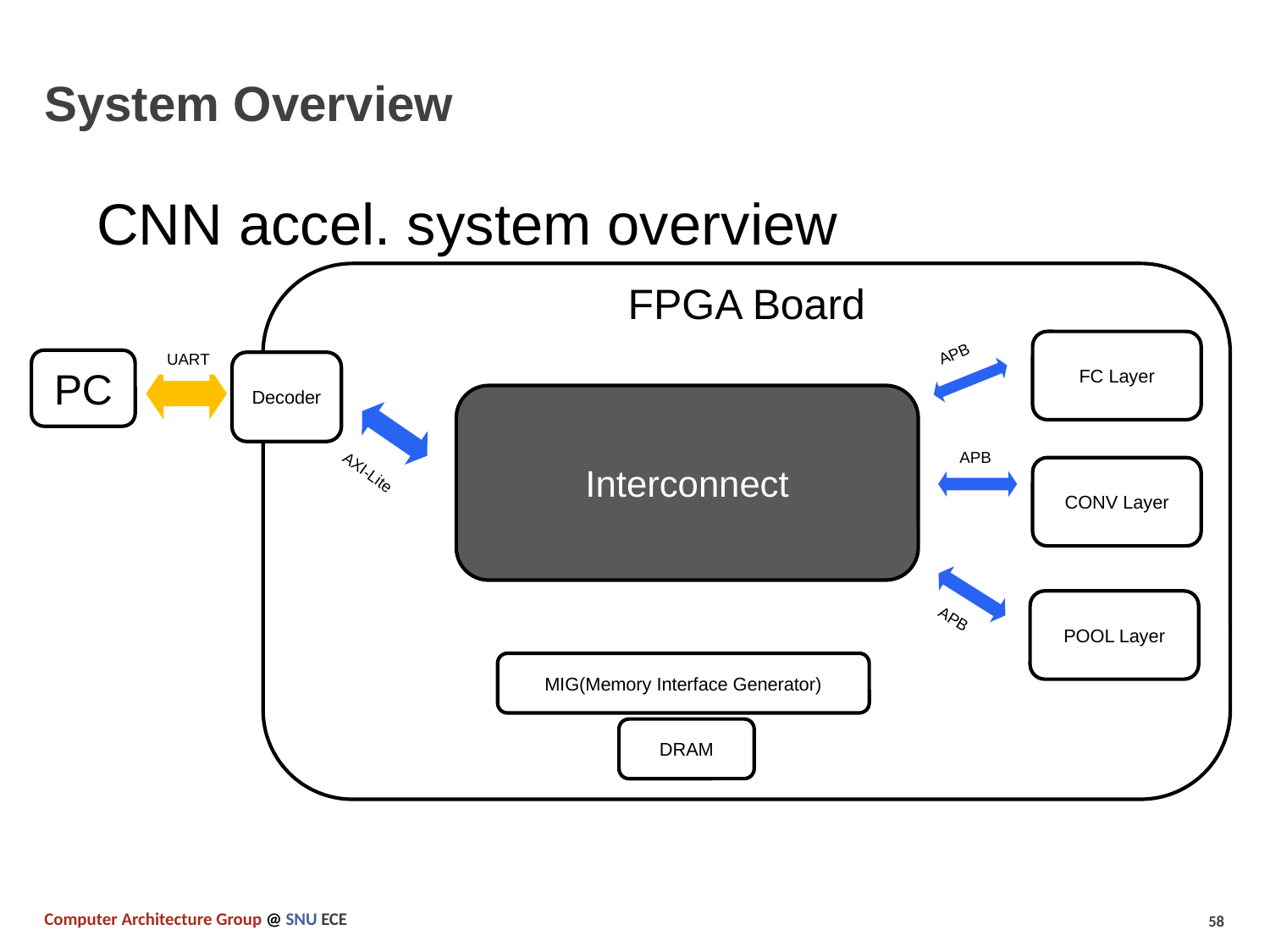

# System Overview
CNN accel. system overview
FPGA Board

FC Layer
APB

UART
PC
Decoder

Interconnect

APB

AXI-Lite
CONV Layer

POOL Layer
APB
MIG(Memory Interface Generator)
DRAM